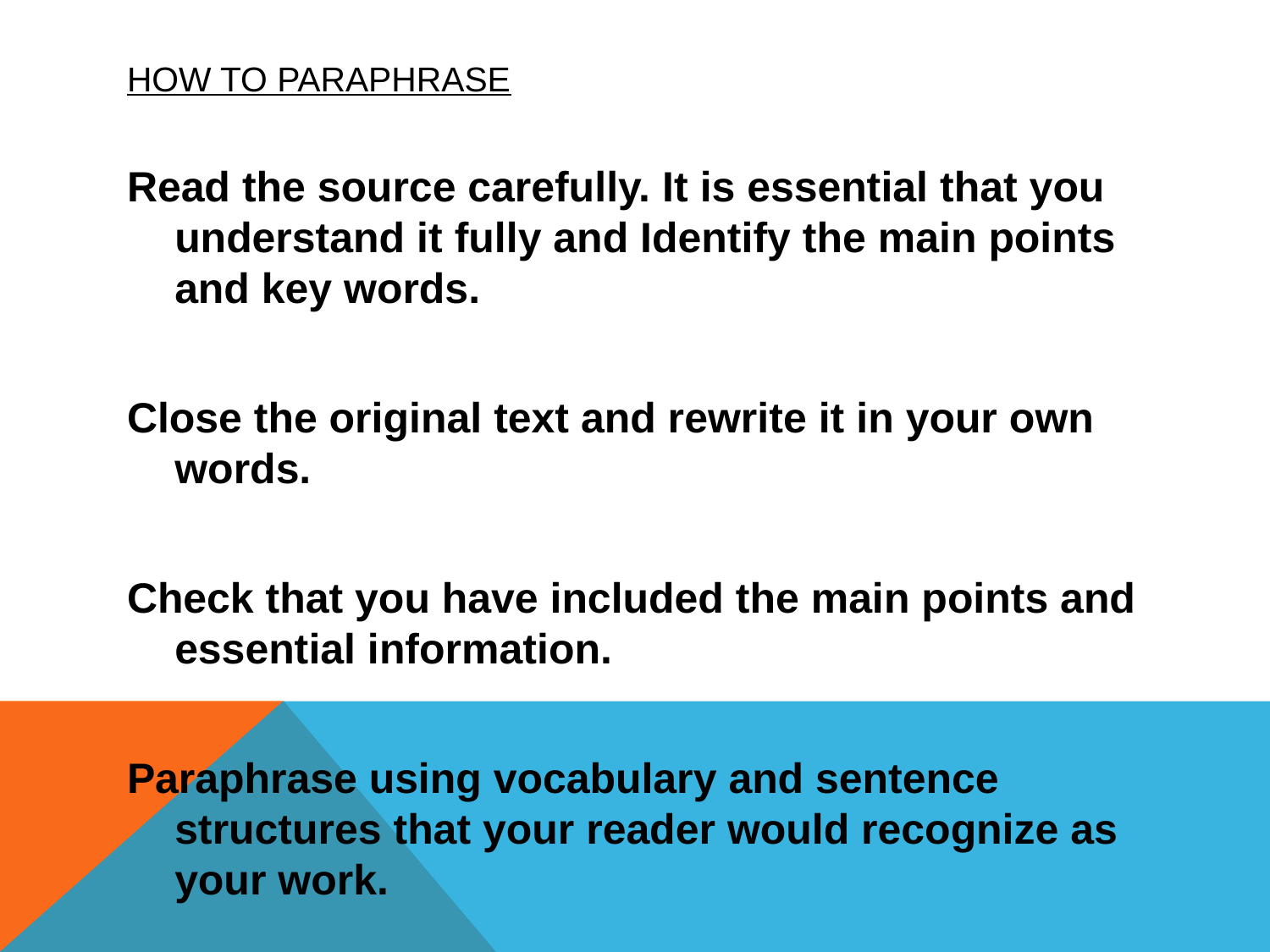

# How to paraphrase
Read the source carefully. It is essential that you understand it fully and Identify the main points and key words.

Close the original text and rewrite it in your own words.

Check that you have included the main points and essential information.

Paraphrase using vocabulary and sentence structures that your reader would recognize as your work.

DO NOT simply change some words by using synonyms.